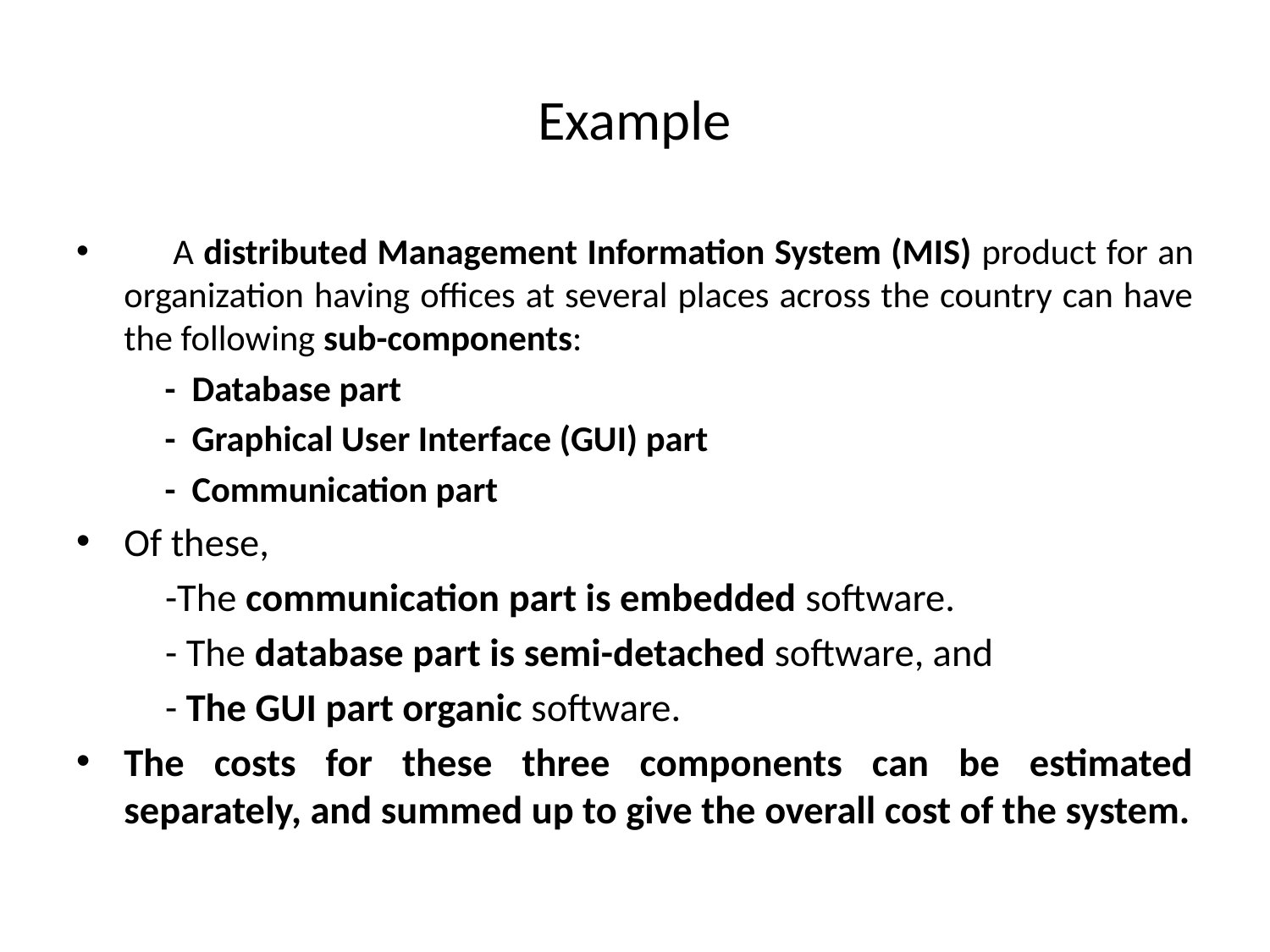

# Example
     A distributed Management Information System (MIS) product for an organization having offices at several places across the country can have the following sub-components:
           -  Database part
           -  Graphical User Interface (GUI) part
           -  Communication part
Of these,
          -The communication part is embedded software.
          - The database part is semi-detached software, and
          - The GUI part organic software.
The costs for these three components can be estimated separately, and summed up to give the overall cost of the system.